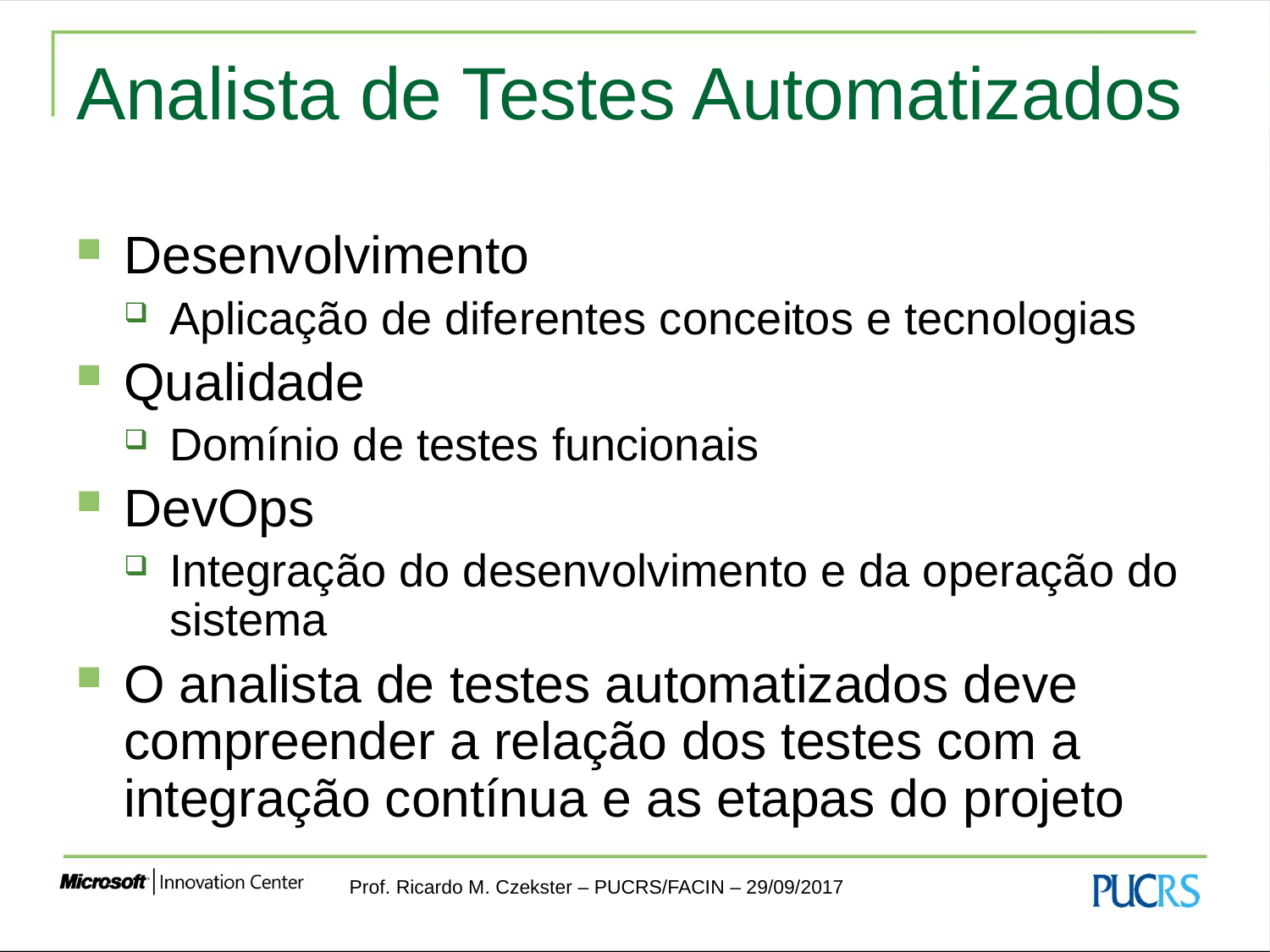

# Analista de Testes Automatizados
Desenvolvimento
Aplicação de diferentes conceitos e tecnologias
Qualidade
Domínio de testes funcionais
DevOps
Integração do desenvolvimento e da operação do sistema
O analista de testes automatizados deve compreender a relação dos testes com a integração contínua e as etapas do projeto